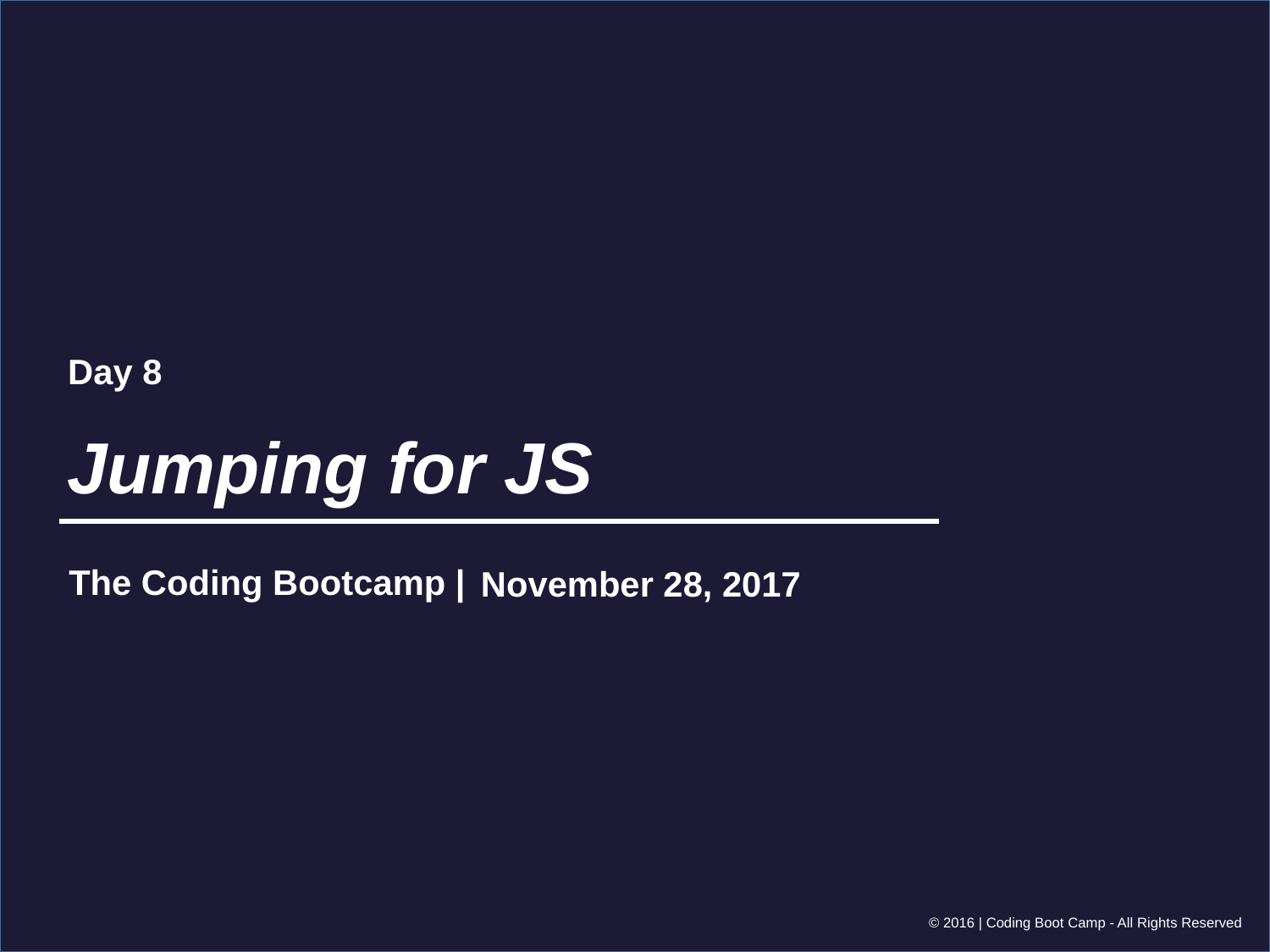

Day 8
# Jumping for JS
November 28, 2017